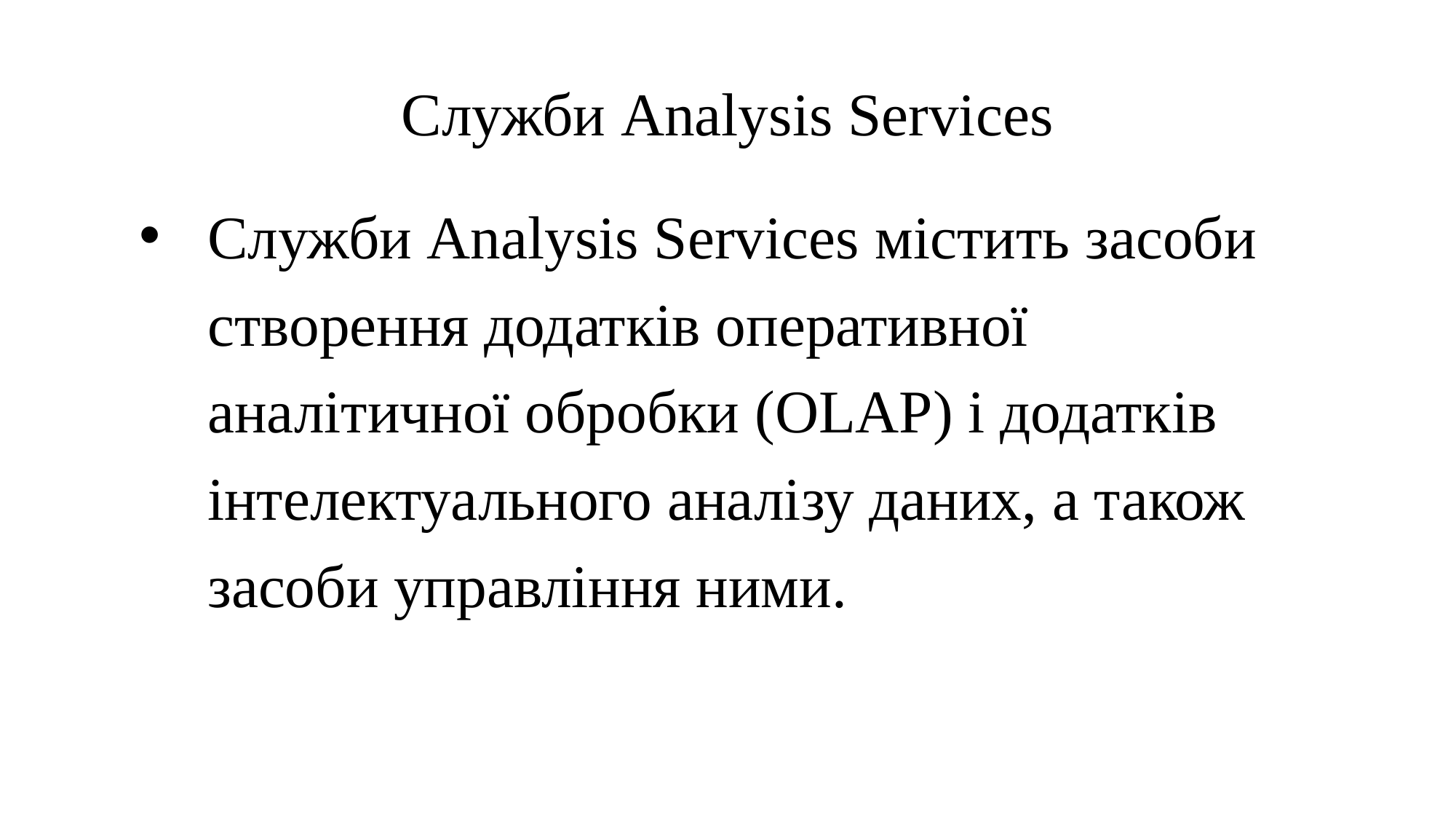

# Служби Analysis Services
Служби Analysis Services містить засоби створення додатків оперативної аналітичної обробки (OLAP) і додатків інтелектуального аналізу даних, а також засоби управління ними.